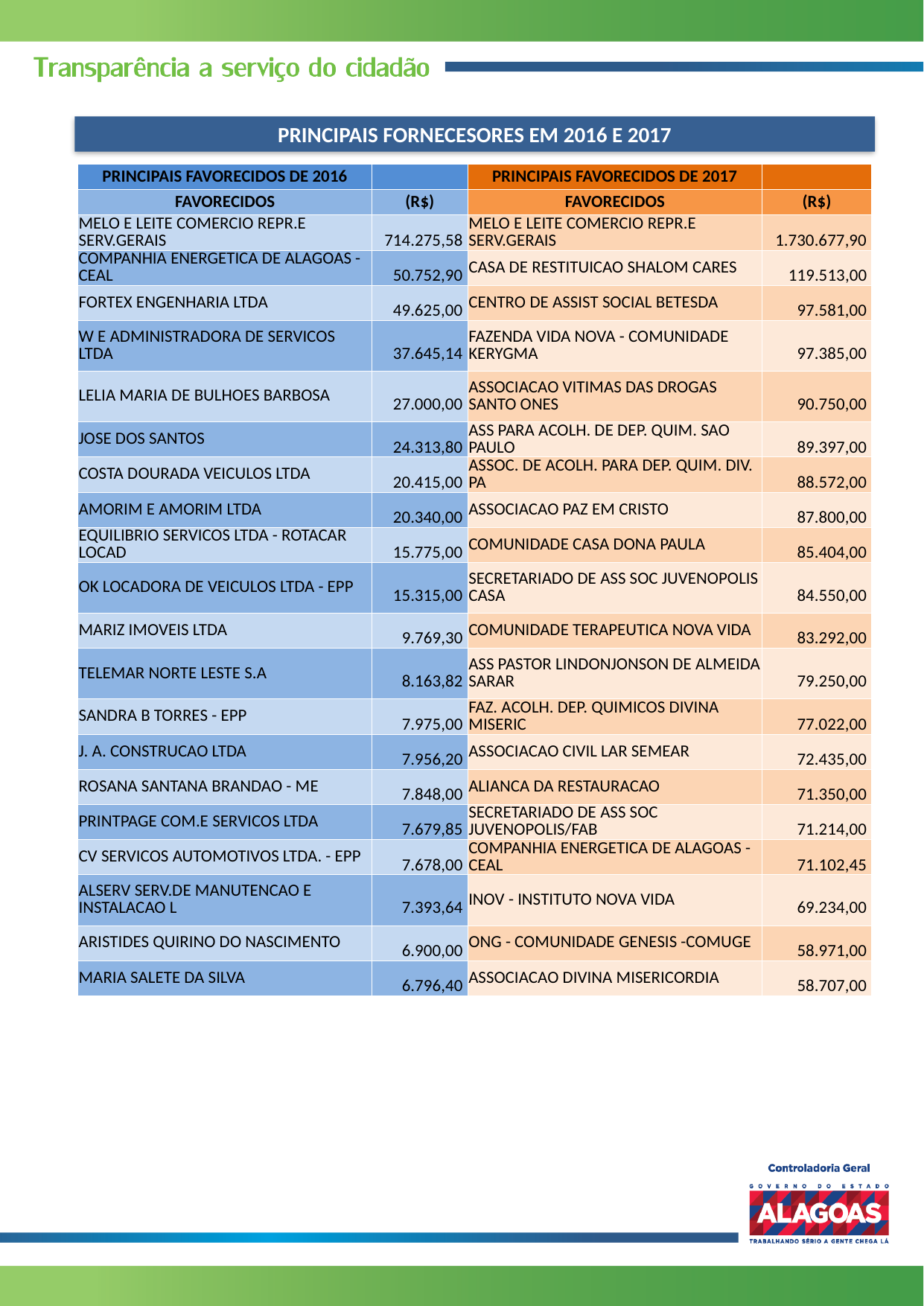

PRINCIPAIS FORNECESORES EM 2016 E 2017
| PRINCIPAIS FAVORECIDOS DE 2016 |  | PRINCIPAIS FAVORECIDOS DE 2017 |  |
| --- | --- | --- | --- |
| FAVORECIDOS | (R$) | FAVORECIDOS | (R$) |
| MELO E LEITE COMERCIO REPR.E SERV.GERAIS | 714.275,58 | MELO E LEITE COMERCIO REPR.E SERV.GERAIS | 1.730.677,90 |
| COMPANHIA ENERGETICA DE ALAGOAS - CEAL | 50.752,90 | CASA DE RESTITUICAO SHALOM CARES | 119.513,00 |
| FORTEX ENGENHARIA LTDA | 49.625,00 | CENTRO DE ASSIST SOCIAL BETESDA | 97.581,00 |
| W E ADMINISTRADORA DE SERVICOS LTDA | 37.645,14 | FAZENDA VIDA NOVA - COMUNIDADE KERYGMA | 97.385,00 |
| LELIA MARIA DE BULHOES BARBOSA | 27.000,00 | ASSOCIACAO VITIMAS DAS DROGAS SANTO ONES | 90.750,00 |
| JOSE DOS SANTOS | 24.313,80 | ASS PARA ACOLH. DE DEP. QUIM. SAO PAULO | 89.397,00 |
| COSTA DOURADA VEICULOS LTDA | 20.415,00 | ASSOC. DE ACOLH. PARA DEP. QUIM. DIV. PA | 88.572,00 |
| AMORIM E AMORIM LTDA | 20.340,00 | ASSOCIACAO PAZ EM CRISTO | 87.800,00 |
| EQUILIBRIO SERVICOS LTDA - ROTACAR LOCAD | 15.775,00 | COMUNIDADE CASA DONA PAULA | 85.404,00 |
| OK LOCADORA DE VEICULOS LTDA - EPP | 15.315,00 | SECRETARIADO DE ASS SOC JUVENOPOLIS CASA | 84.550,00 |
| MARIZ IMOVEIS LTDA | 9.769,30 | COMUNIDADE TERAPEUTICA NOVA VIDA | 83.292,00 |
| TELEMAR NORTE LESTE S.A | 8.163,82 | ASS PASTOR LINDONJONSON DE ALMEIDA SARAR | 79.250,00 |
| SANDRA B TORRES - EPP | 7.975,00 | FAZ. ACOLH. DEP. QUIMICOS DIVINA MISERIC | 77.022,00 |
| J. A. CONSTRUCAO LTDA | 7.956,20 | ASSOCIACAO CIVIL LAR SEMEAR | 72.435,00 |
| ROSANA SANTANA BRANDAO - ME | 7.848,00 | ALIANCA DA RESTAURACAO | 71.350,00 |
| PRINTPAGE COM.E SERVICOS LTDA | 7.679,85 | SECRETARIADO DE ASS SOC JUVENOPOLIS/FAB | 71.214,00 |
| CV SERVICOS AUTOMOTIVOS LTDA. - EPP | 7.678,00 | COMPANHIA ENERGETICA DE ALAGOAS - CEAL | 71.102,45 |
| ALSERV SERV.DE MANUTENCAO E INSTALACAO L | 7.393,64 | INOV - INSTITUTO NOVA VIDA | 69.234,00 |
| ARISTIDES QUIRINO DO NASCIMENTO | 6.900,00 | ONG - COMUNIDADE GENESIS -COMUGE | 58.971,00 |
| MARIA SALETE DA SILVA | 6.796,40 | ASSOCIACAO DIVINA MISERICORDIA | 58.707,00 |